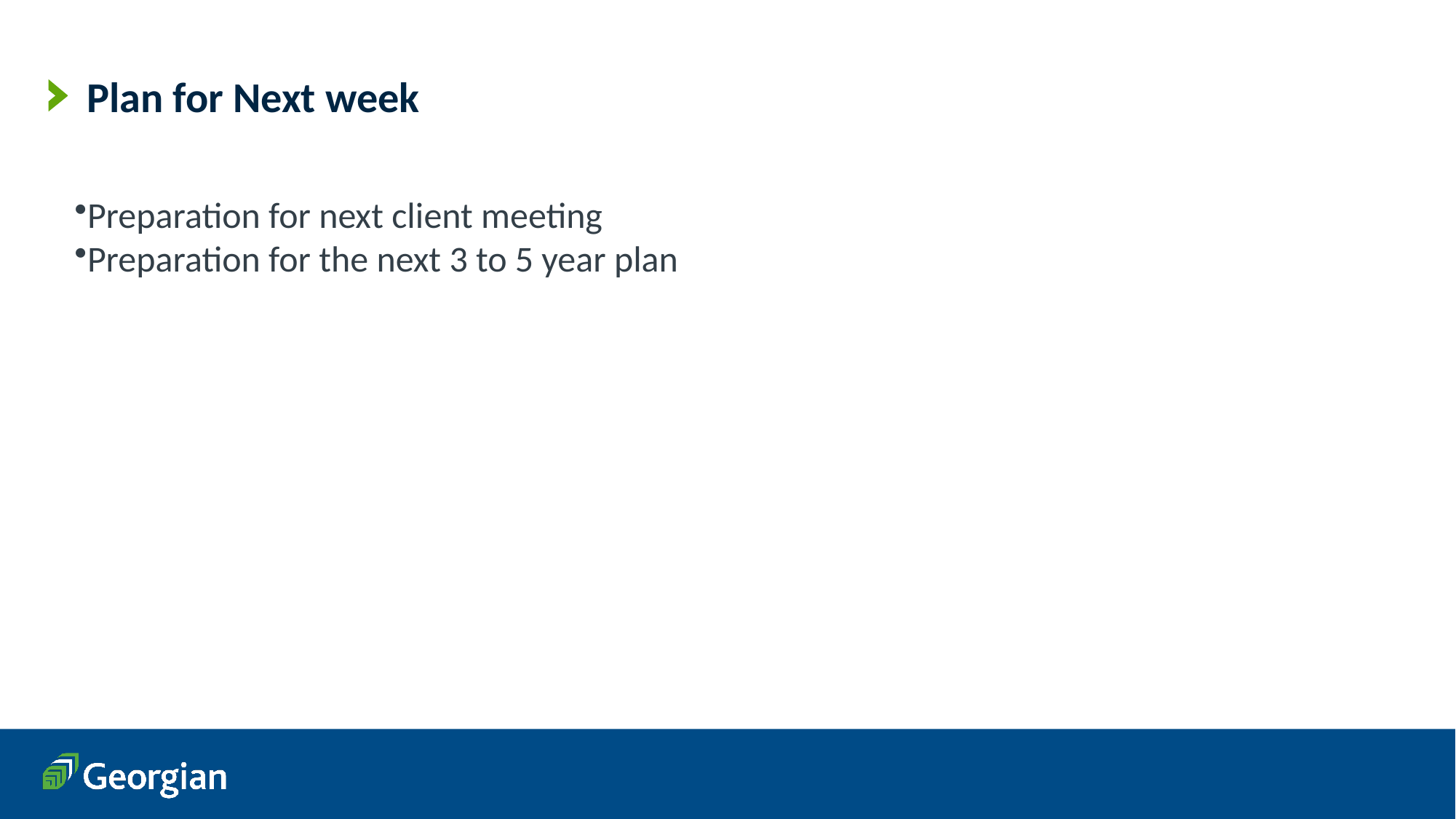

# Plan for Next week
Preparation for next client meeting
Preparation for the next 3 to 5 year plan